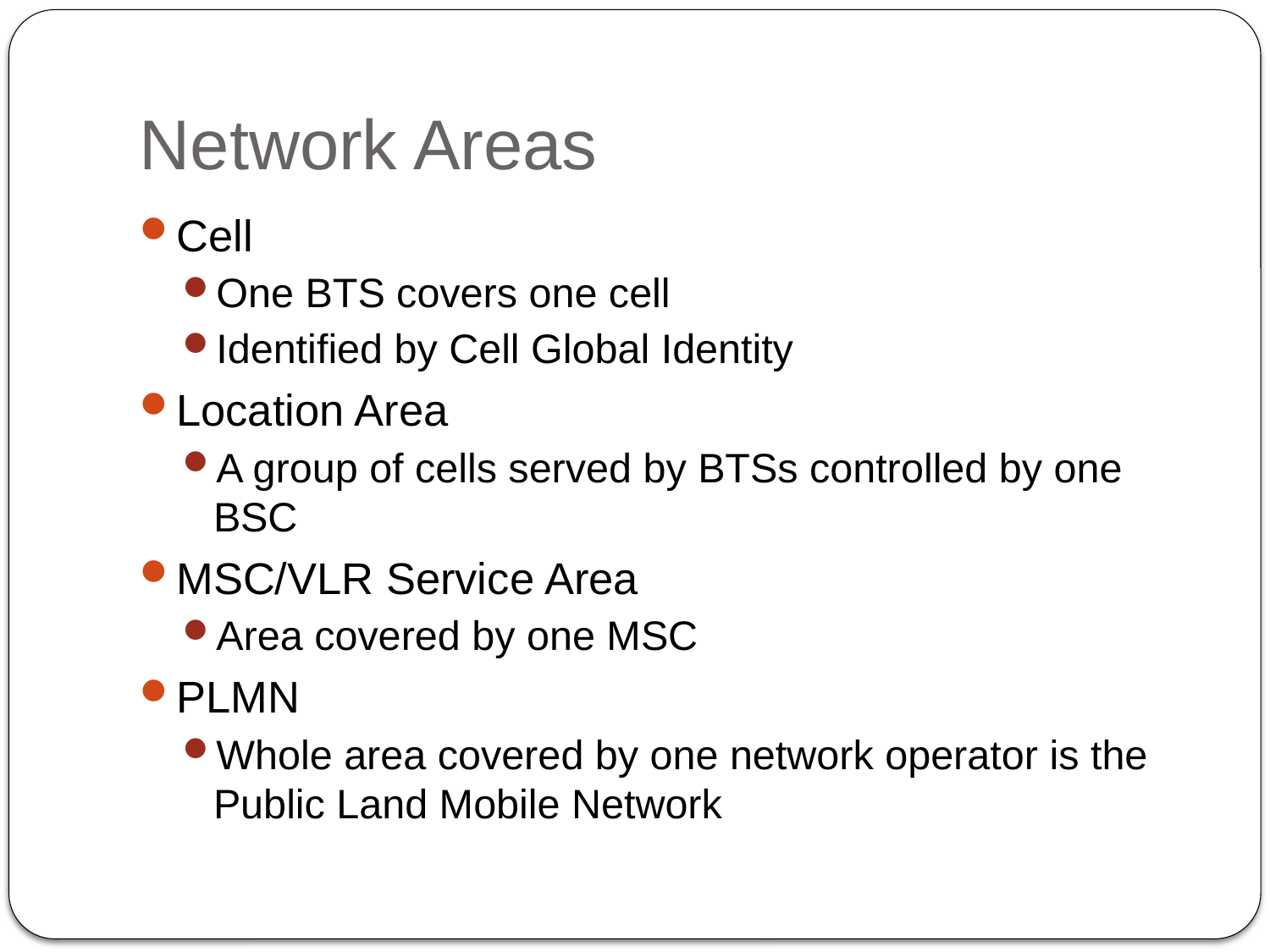

# Network Areas
Cell
One BTS covers one cell
Identified by Cell Global Identity
Location Area
A group of cells served by BTSs controlled by one BSC
MSC/VLR Service Area
Area covered by one MSC
PLMN
Whole area covered by one network operator is the Public Land Mobile Network